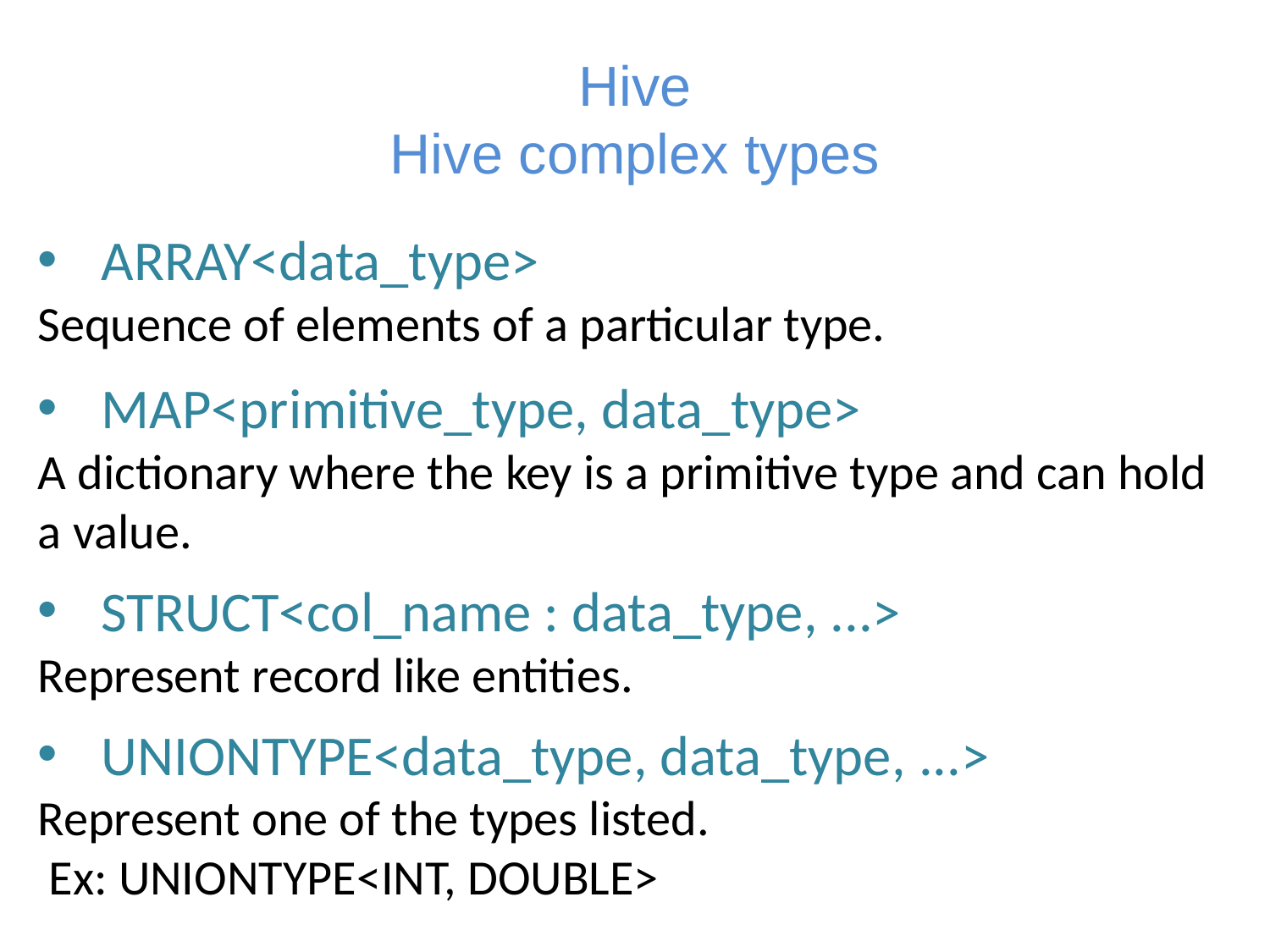

# Hive Hive complex types
ARRAY<data_type>
Sequence of elements of a particular type.

MAP<primitive_type, data_type>
A dictionary where the key is a primitive type and can hold a value.

STRUCT<col_name : data_type, ...>
Represent record like entities.

UNIONTYPE<data_type, data_type, ...>
Represent one of the types listed.
 Ex: UNIONTYPE<INT, DOUBLE>